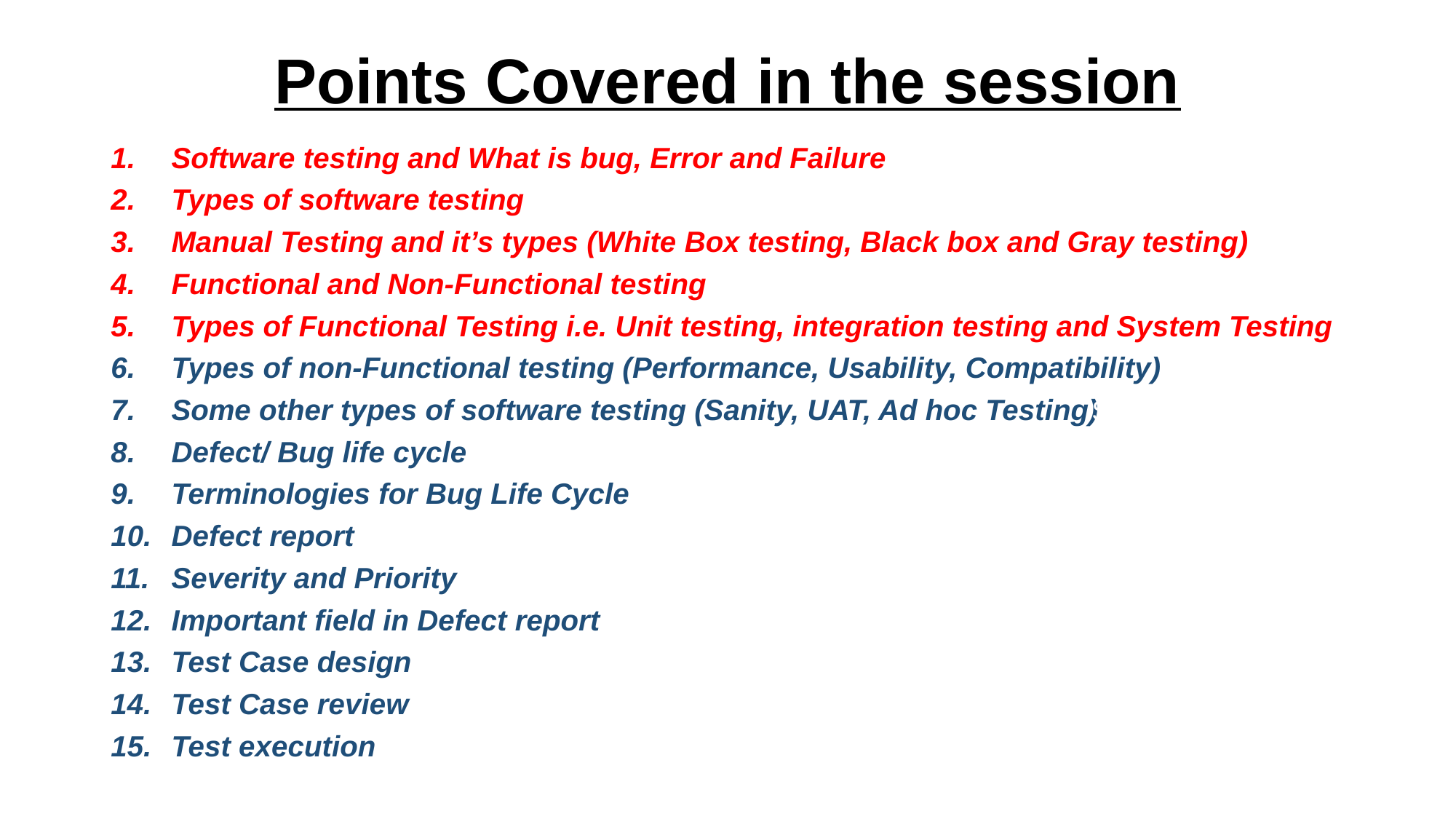

# Points Covered in the session
Software testing and What is bug, Error and Failure
Types of software testing
Manual Testing and it’s types (White Box testing, Black box and Gray testing)
Functional and Non-Functional testing
Types of Functional Testing i.e. Unit testing, integration testing and System Testing
Types of non-Functional testing (Performance, Usability, Compatibility)
Some other types of software testing (Sanity, UAT, Ad hoc Testing)
Defect/ Bug life cycle
Terminologies for Bug Life Cycle
Defect report
Severity and Priority
Important field in Defect report
Test Case design
Test Case review
Test execution

Software Testing Terminology